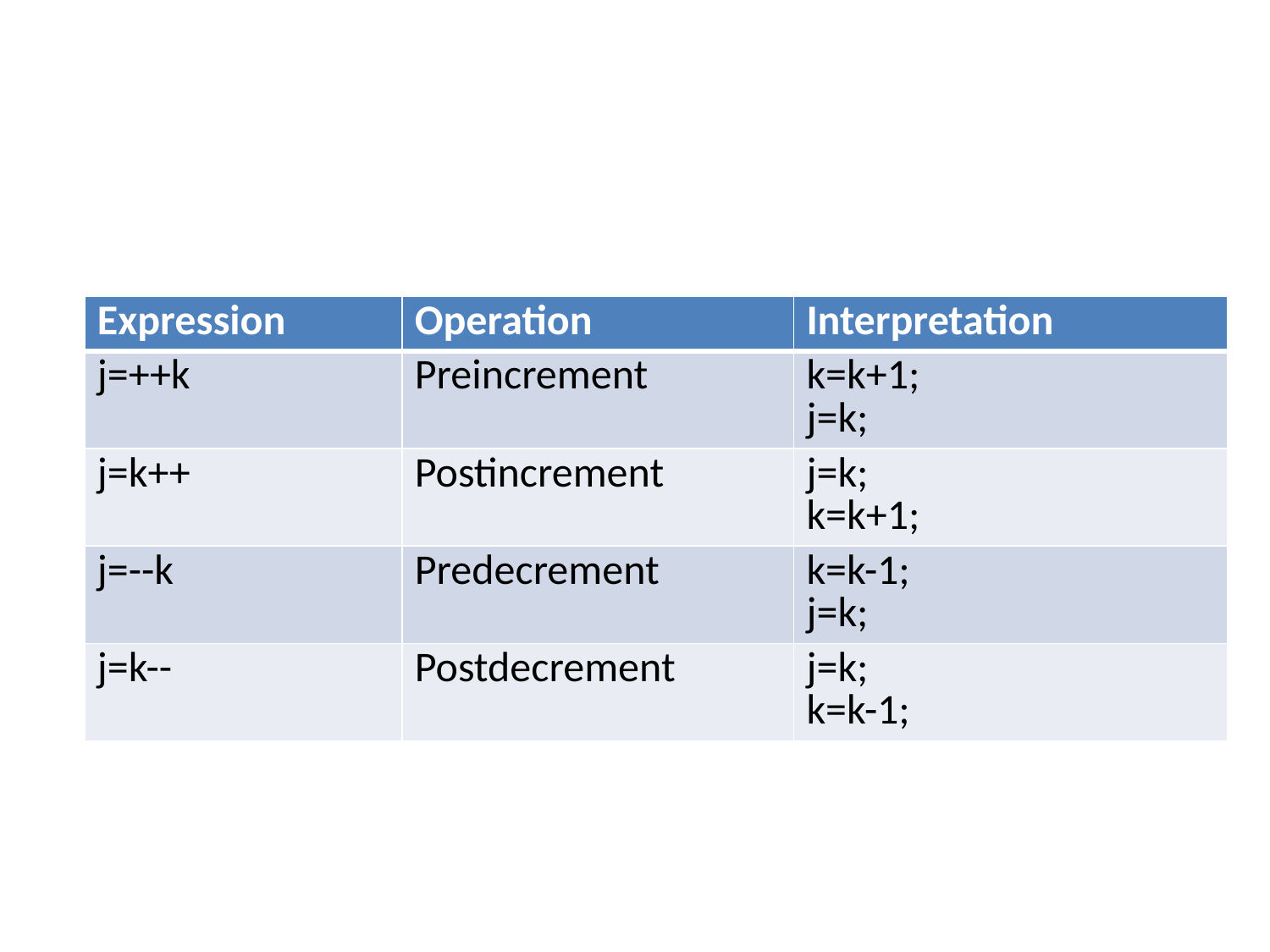

#
| Expression | Operation | Interpretation |
| --- | --- | --- |
| j=++k | Preincrement | k=k+1; j=k; |
| j=k++ | Postincrement | j=k; k=k+1; |
| j=--k | Predecrement | k=k-1; j=k; |
| j=k-- | Postdecrement | j=k; k=k-1; |